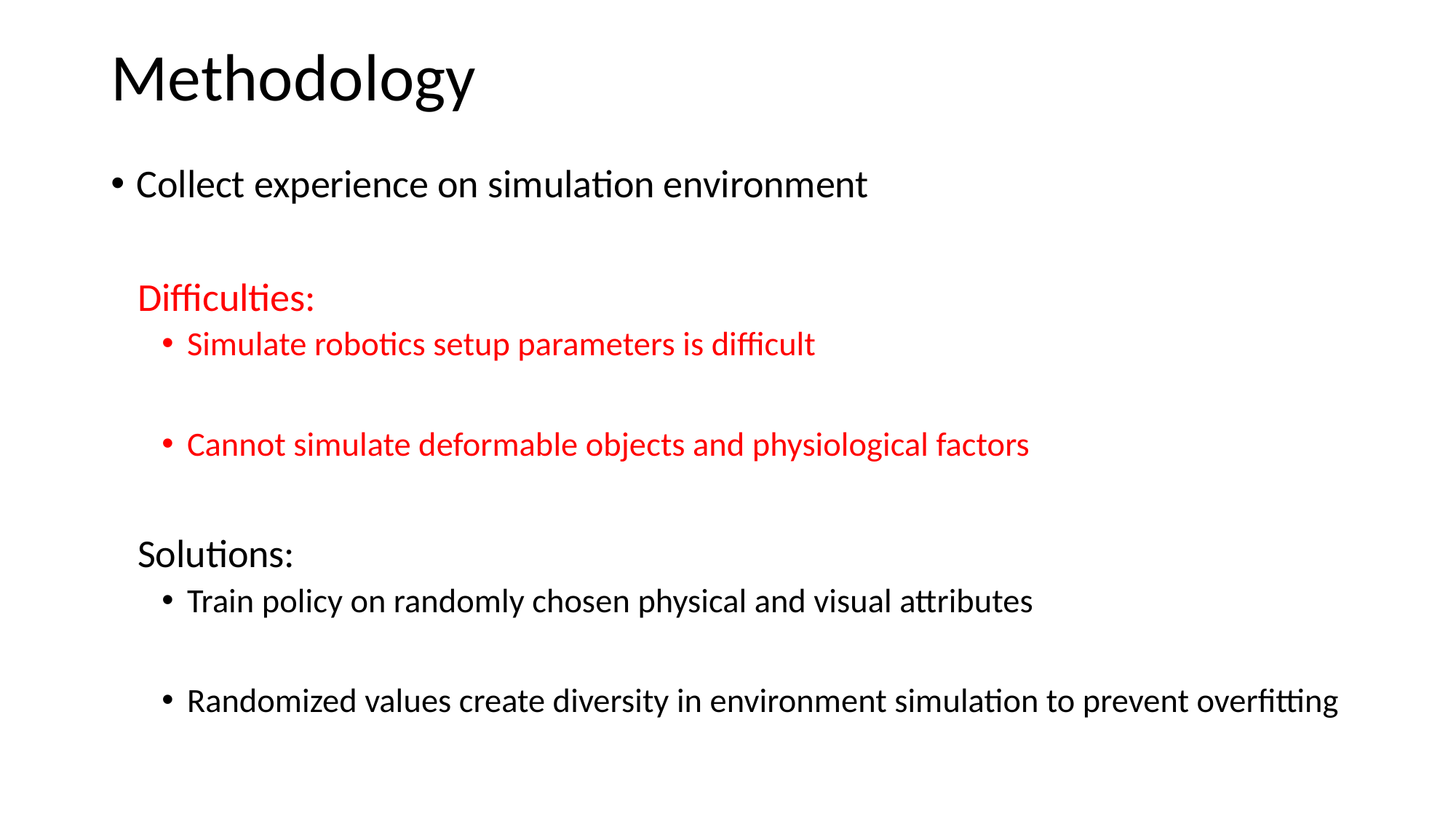

# Methodology
Collect experience on simulation environment

   Difficulties:
Simulate robotics setup parameters is difficult

Cannot simulate deformable objects and physiological factors

   Solutions:
Train policy on randomly chosen physical and visual attributes

Randomized values create diversity in environment simulation to prevent overfitting